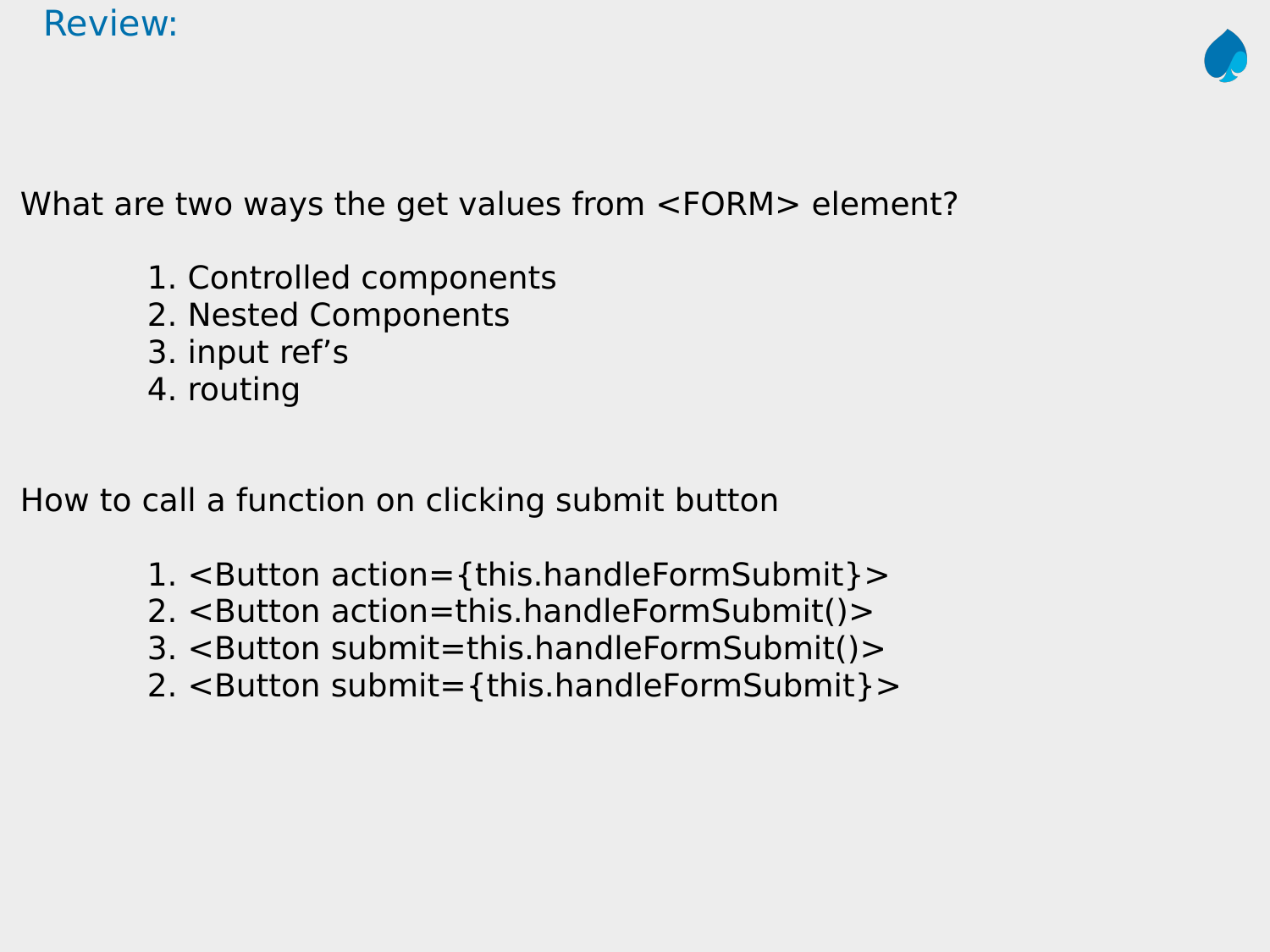

# Review:

What are two ways the get values from <FORM> element?

	1. Controlled components
	2. Nested Components
	3. input ref’s
	4. routing

How to call a function on clicking submit button

	1. <Button action={this.handleFormSubmit}>
	2. <Button action=this.handleFormSubmit()>
	3. <Button submit=this.handleFormSubmit()>
	2. <Button submit={this.handleFormSubmit}>